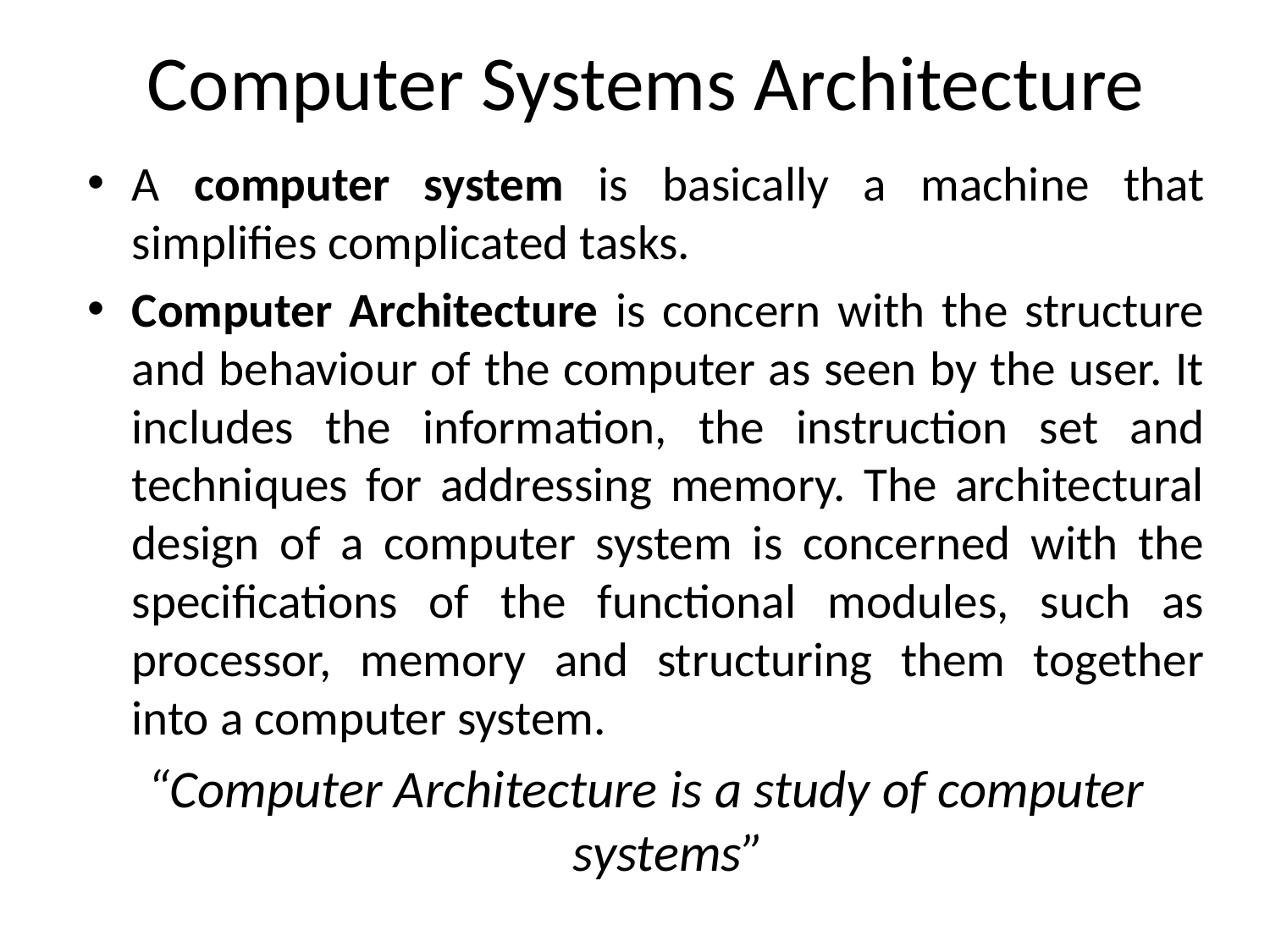

# Computer Systems Architecture
A computer system is basically a machine that simplifies complicated tasks.
Computer Architecture is concern with the structure and behaviour of the computer as seen by the user. It includes the information, the instruction set and techniques for addressing memory. The architectural design of a computer system is concerned with the specifications of the functional modules, such as processor, memory and structuring them together into a computer system.
“Computer Architecture is a study of computer systems”